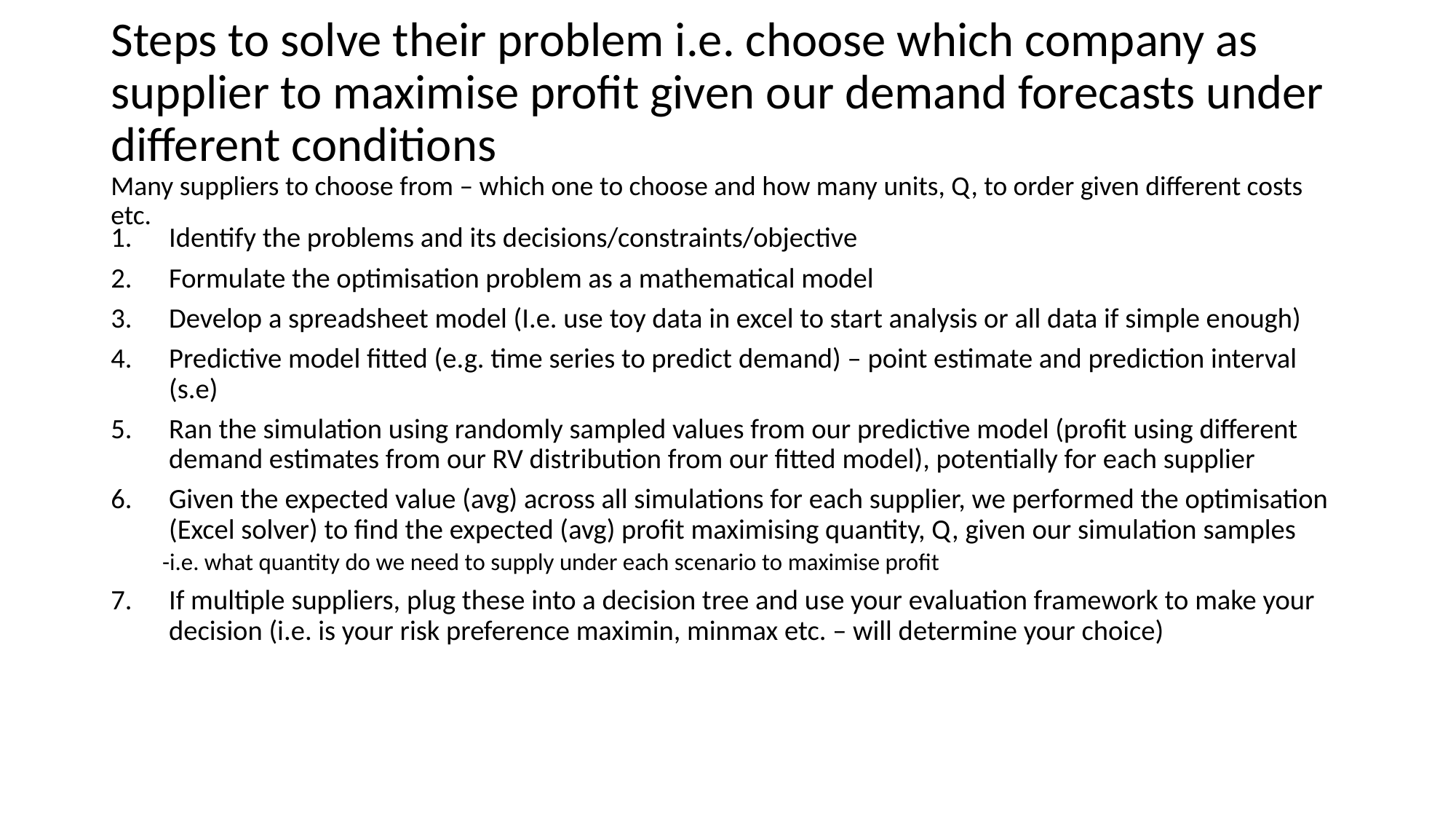

# Steps to solve their problem i.e. choose which company as supplier to maximise profit given our demand forecasts under different conditions Many suppliers to choose from – which one to choose and how many units, Q, to order given different costs etc.
Identify the problems and its decisions/constraints/objective
Formulate the optimisation problem as a mathematical model
Develop a spreadsheet model (I.e. use toy data in excel to start analysis or all data if simple enough)
Predictive model fitted (e.g. time series to predict demand) – point estimate and prediction interval (s.e)
Ran the simulation using randomly sampled values from our predictive model (profit using different demand estimates from our RV distribution from our fitted model), potentially for each supplier
Given the expected value (avg) across all simulations for each supplier, we performed the optimisation (Excel solver) to find the expected (avg) profit maximising quantity, Q, given our simulation samples
-i.e. what quantity do we need to supply under each scenario to maximise profit
If multiple suppliers, plug these into a decision tree and use your evaluation framework to make your decision (i.e. is your risk preference maximin, minmax etc. – will determine your choice)